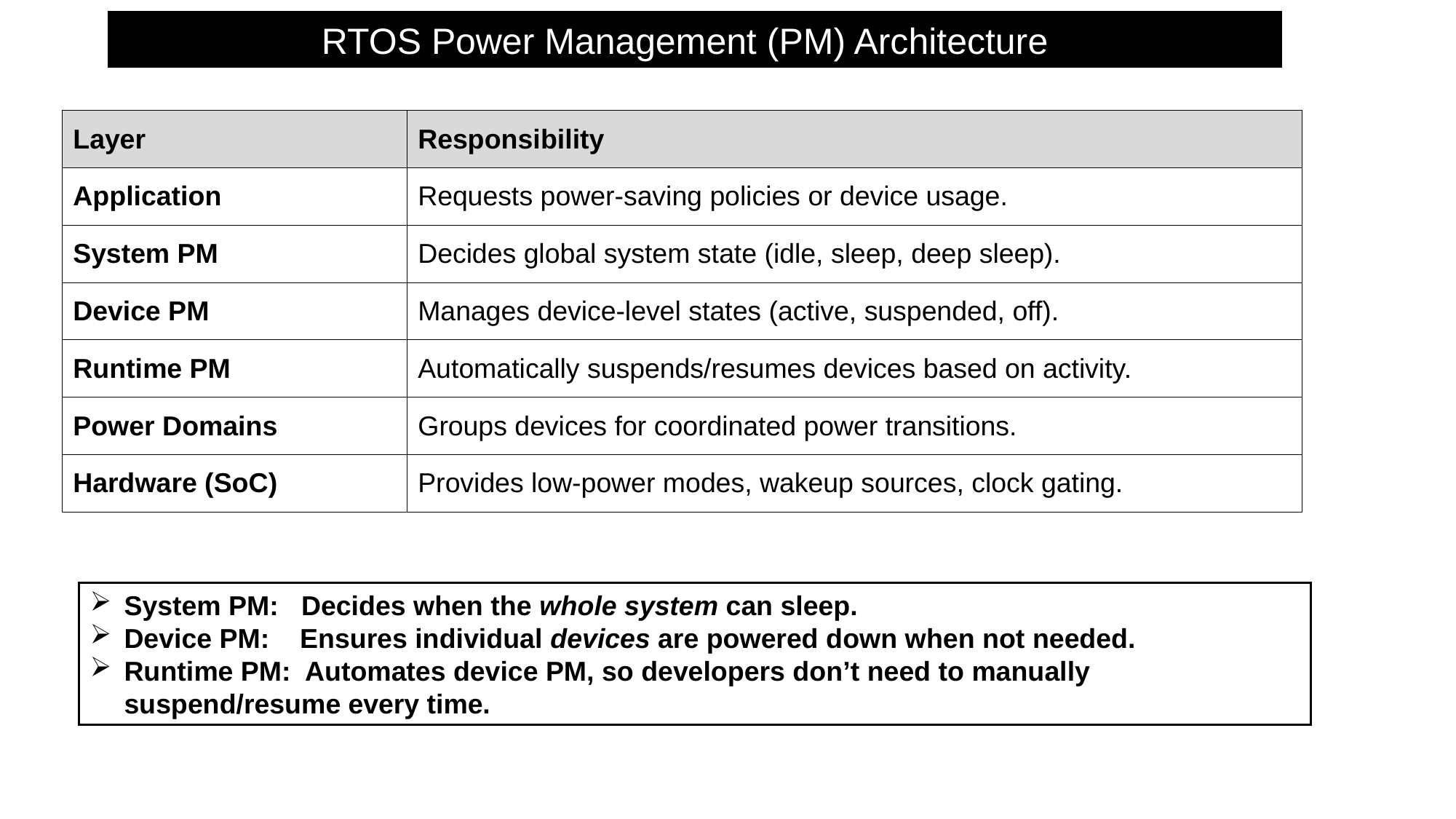

RTOS Power Management (PM) Architecture
| Layer | Responsibility |
| --- | --- |
| Application | Requests power-saving policies or device usage. |
| System PM | Decides global system state (idle, sleep, deep sleep). |
| Device PM | Manages device-level states (active, suspended, off). |
| Runtime PM | Automatically suspends/resumes devices based on activity. |
| Power Domains | Groups devices for coordinated power transitions. |
| Hardware (SoC) | Provides low-power modes, wakeup sources, clock gating. |

System PM:   Decides when the whole system can sleep.
Device PM:    Ensures individual devices are powered down when not needed.
Runtime PM:  Automates device PM, so developers don’t need to manually suspend/resume every time.